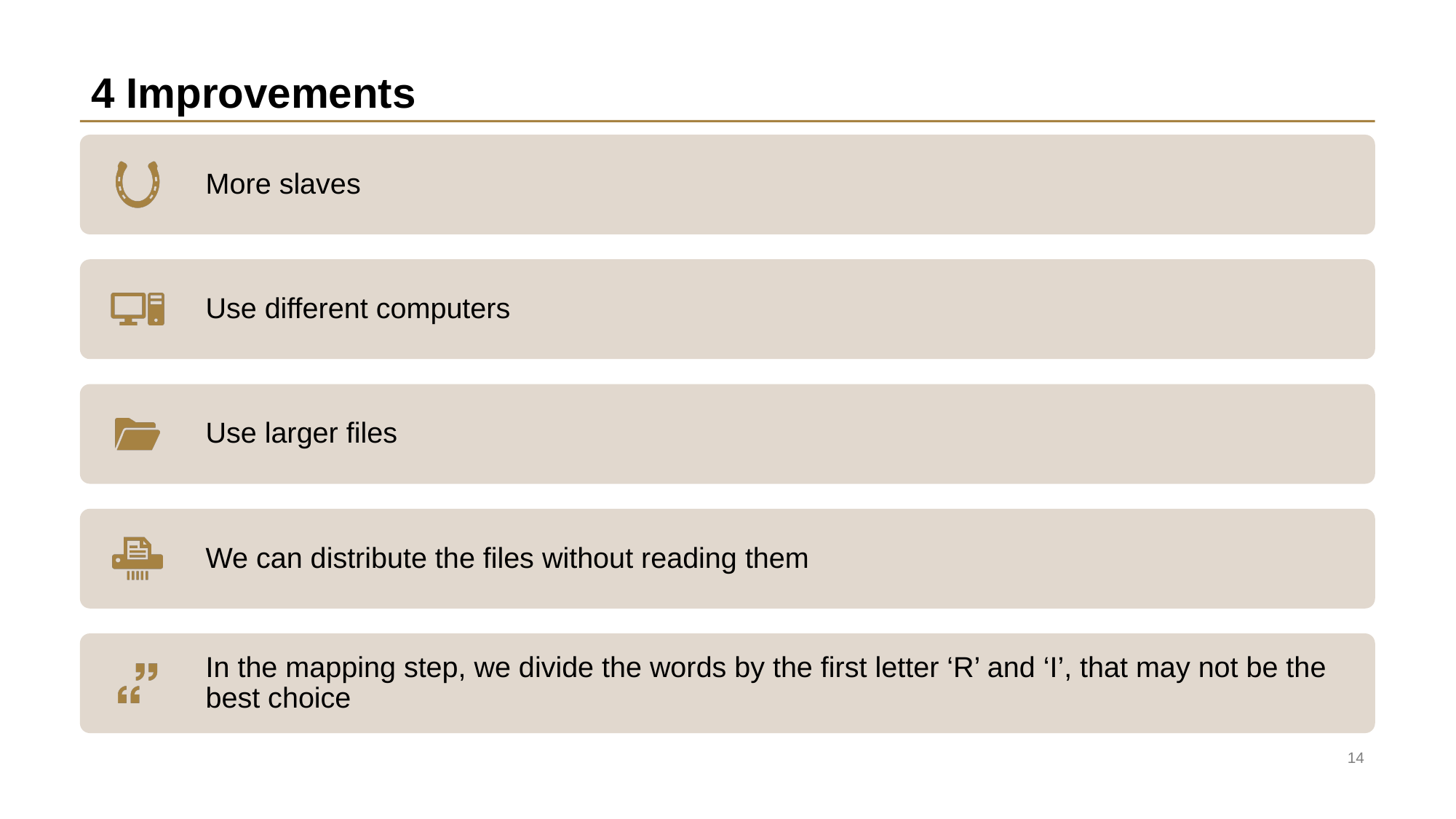

# 4 Improvements
More slaves
Use different computers
Use larger files
We can distribute the files without reading them
In the mapping step, we divide the words by the first letter ‘R’ and ‘I’, that may not be the best choice
14